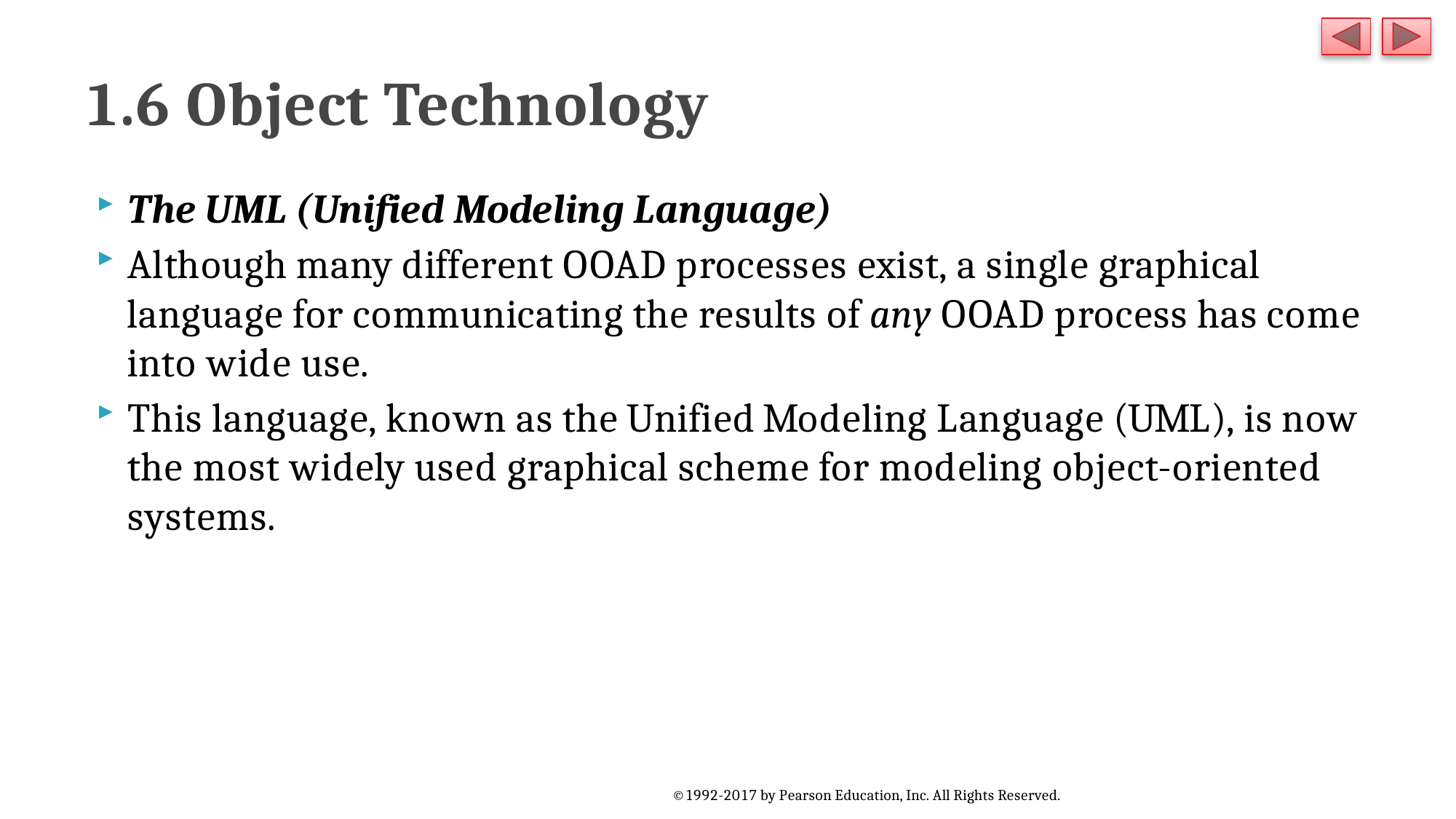

# 1.6 Object Technology
The UML (Unified Modeling Language)
Although many different OOAD processes exist, a single graphical language for communicating the results of any OOAD process has come into wide use.
This language, known as the Unified Modeling Language (UML), is now the most widely used graphical scheme for modeling object-oriented systems.

©1992-2017 by Pearson Education, Inc. All Rights Reserved.